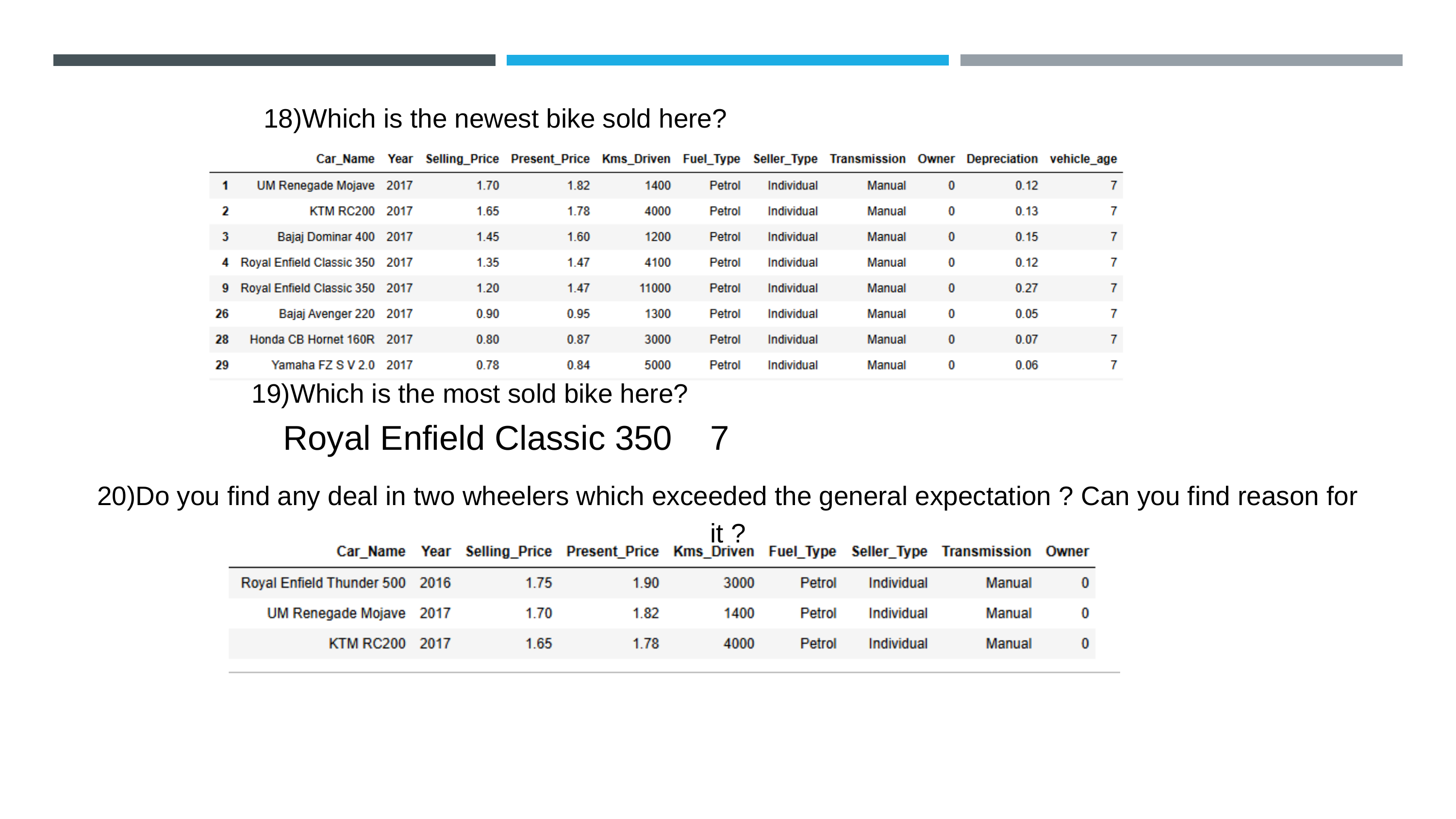

18)Which is the newest bike sold here?

19)Which is the most sold bike here?

Royal Enfield Classic 350    7

20)Do you find any deal in two wheelers which exceeded the general expectation ? Can you find reason for it ?